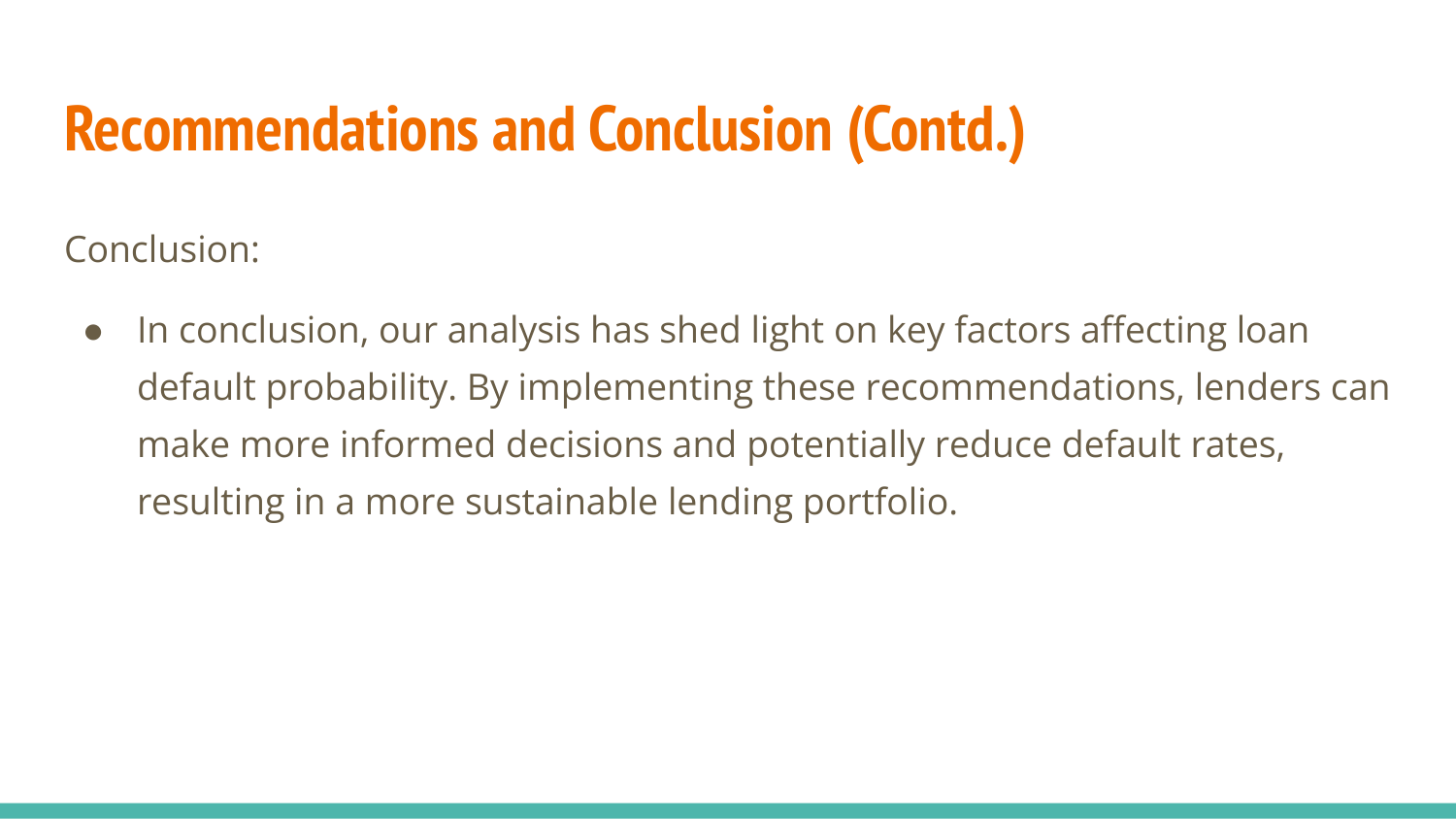

# Recommendations and Conclusion (Contd.)
Conclusion:
In conclusion, our analysis has shed light on key factors affecting loan default probability. By implementing these recommendations, lenders can make more informed decisions and potentially reduce default rates, resulting in a more sustainable lending portfolio.